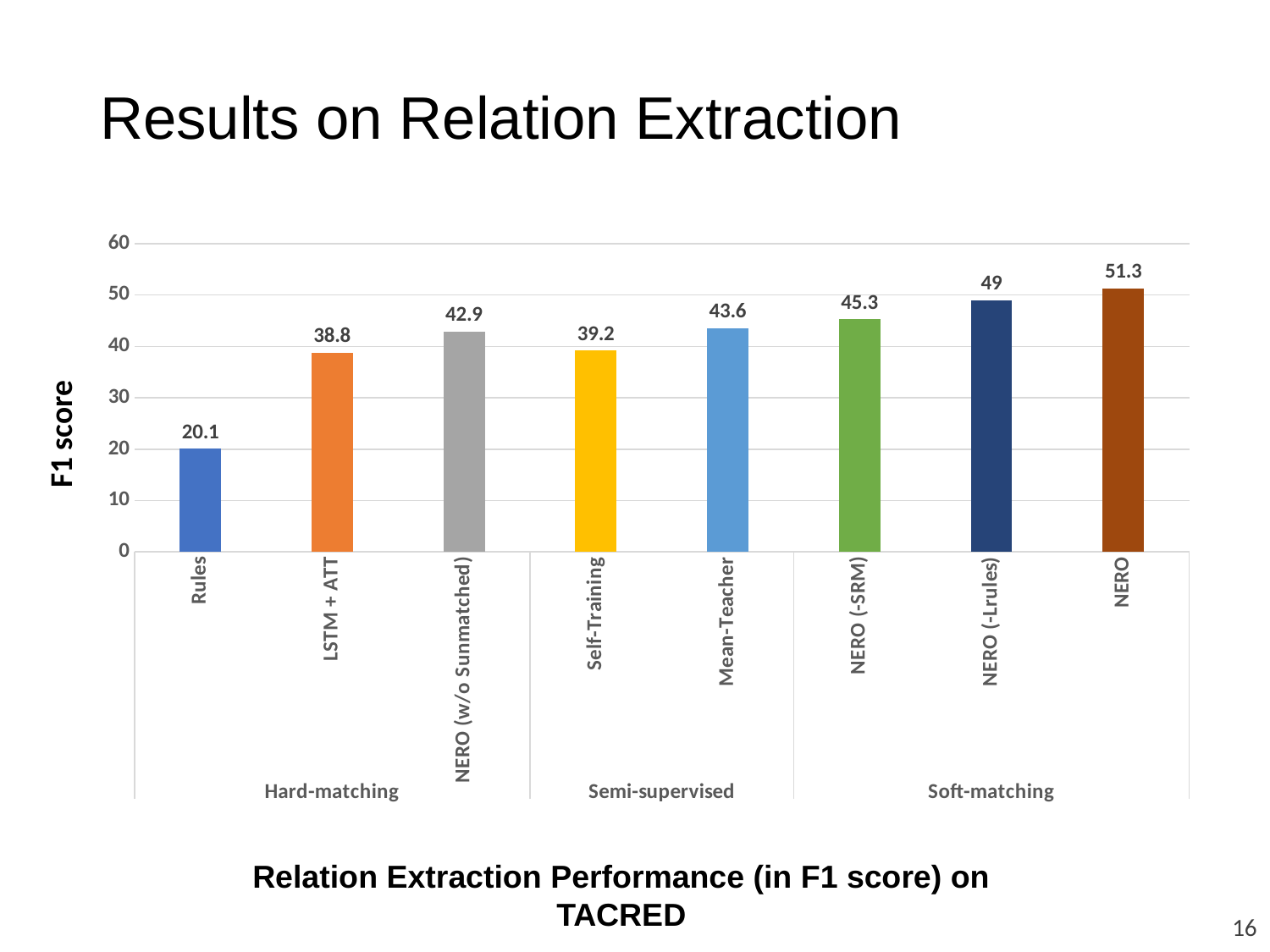

# Results on Relation Extraction

### Chart

| Category | F1 (%) |
|---|---|
| Rules | 20.1 |
| LSTM + ATT | 38.8 |
| NERO (w/o Sunmatched) | 42.9 |
| Self-Training | 39.2 |
| Mean-Teacher | 43.6 |
| NERO (-SRM) | 45.3 |
| NERO (-Lrules) | 49.0 |
| NERO | 51.3 |
F1 score
Relation Extraction Performance (in F1 score) on TACRED
16